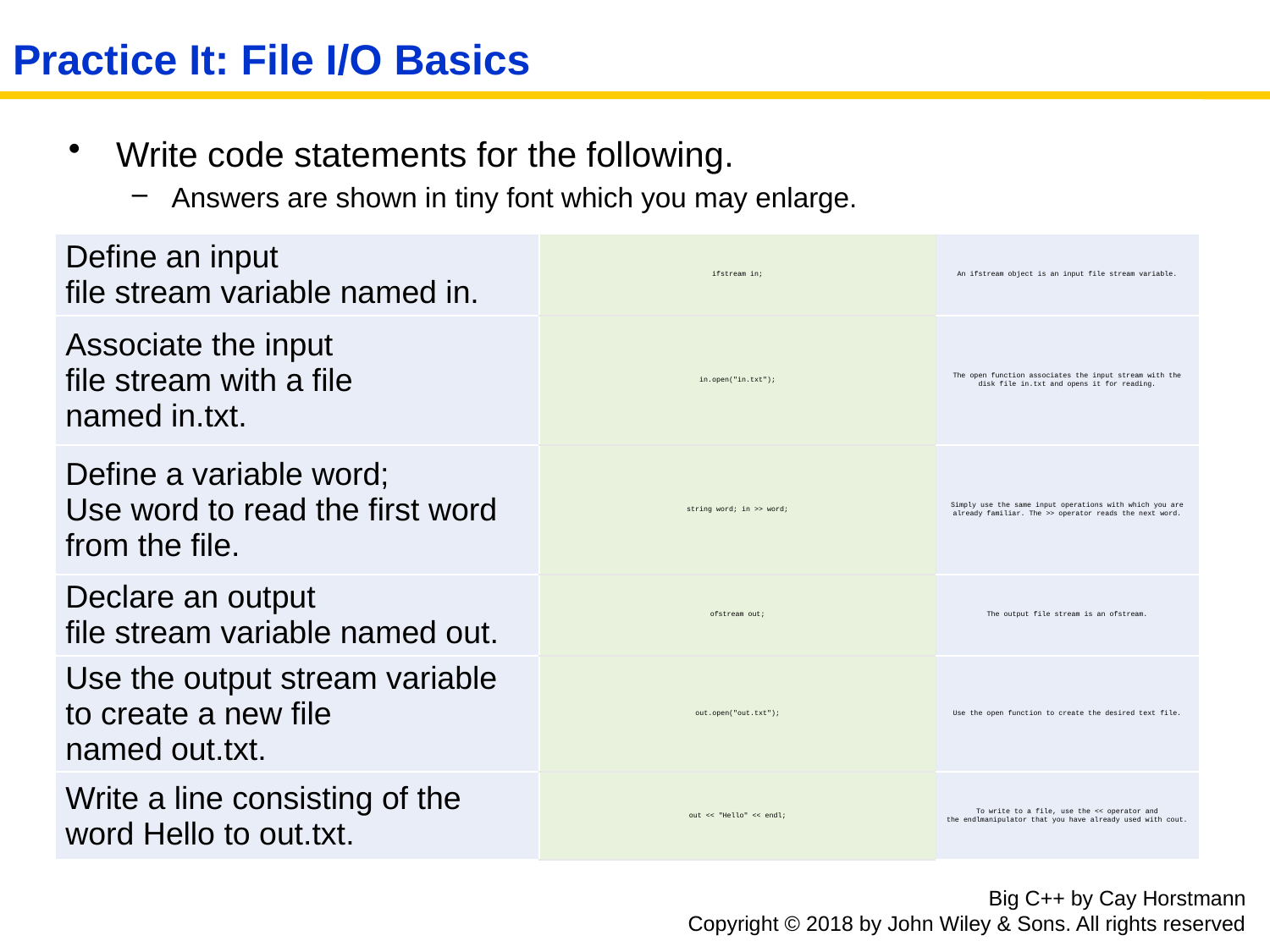

# Practice It: File I/O Basics
Write code statements for the following.
Answers are shown in tiny font which you may enlarge.
| Define an input file stream variable named in. | ifstream in; | An ifstream object is an input file stream variable. |
| --- | --- | --- |
| Associate the input file stream with a file named in.txt. | in.open("in.txt"); | The open function associates the input stream with the disk file in.txt and opens it for reading. |
| Define a variable word; Use word to read the first word from the file. | string word; in >> word; | Simply use the same input operations with which you are already familiar. The >> operator reads the next word. |
| Declare an output file stream variable named out. | ofstream out; | The output file stream is an ofstream. |
| Use the output stream variable to create a new file named out.txt. | out.open("out.txt"); | Use the open function to create the desired text file. |
| Write a line consisting of the word Hello to out.txt. | out << "Hello" << endl; | To write to a file, use the << operator and the endlmanipulator that you have already used with cout. |
Big C++ by Cay Horstmann
Copyright © 2018 by John Wiley & Sons. All rights reserved